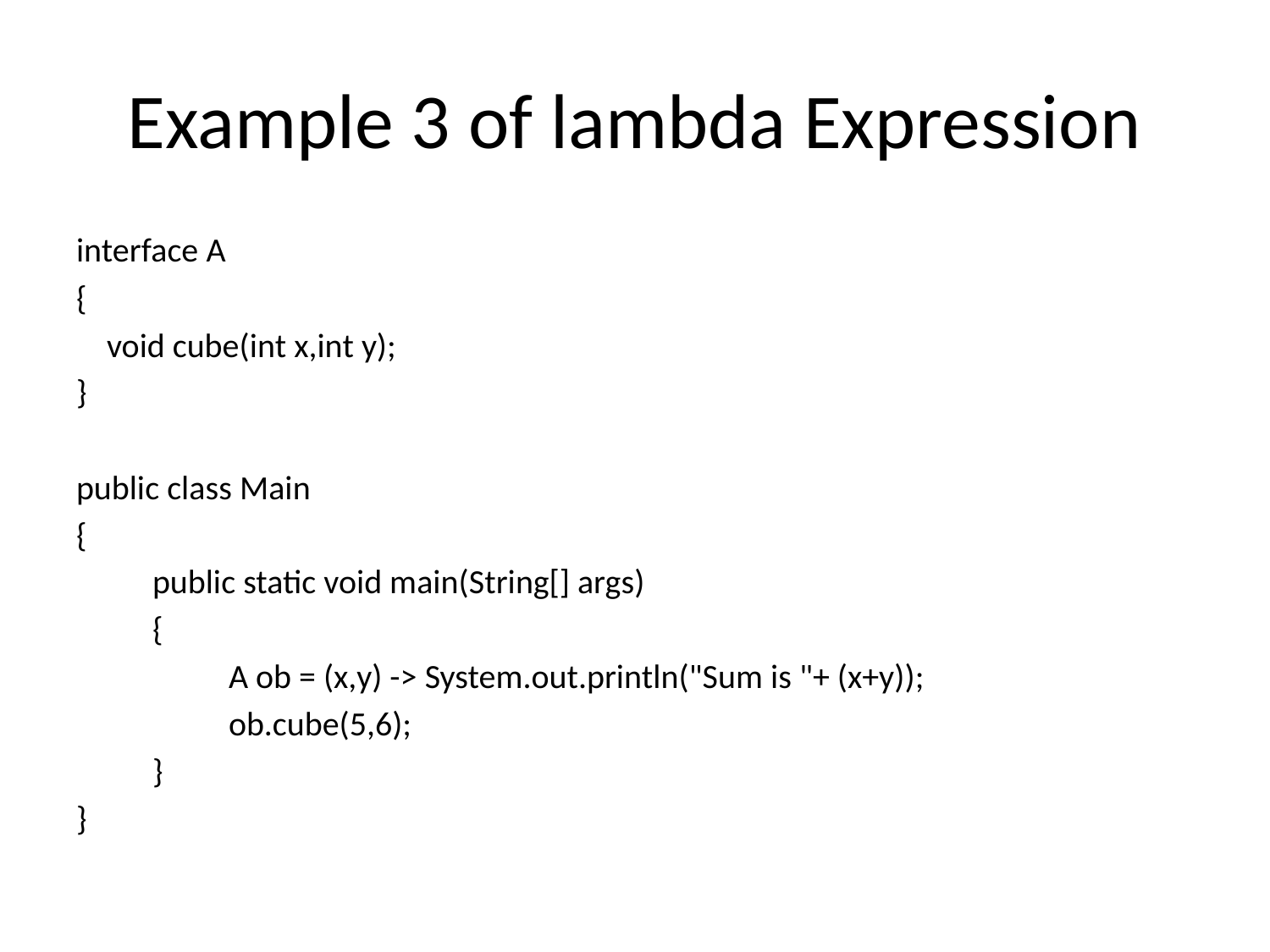

# Example 3 of lambda Expression
interface A
{
    void cube(int x,int y);
}

public class Main
{
	public static void main(String[] args)
	{
		A ob = (x,y) -> System.out.println("Sum is "+ (x+y));
		ob.cube(5,6);
	}
}